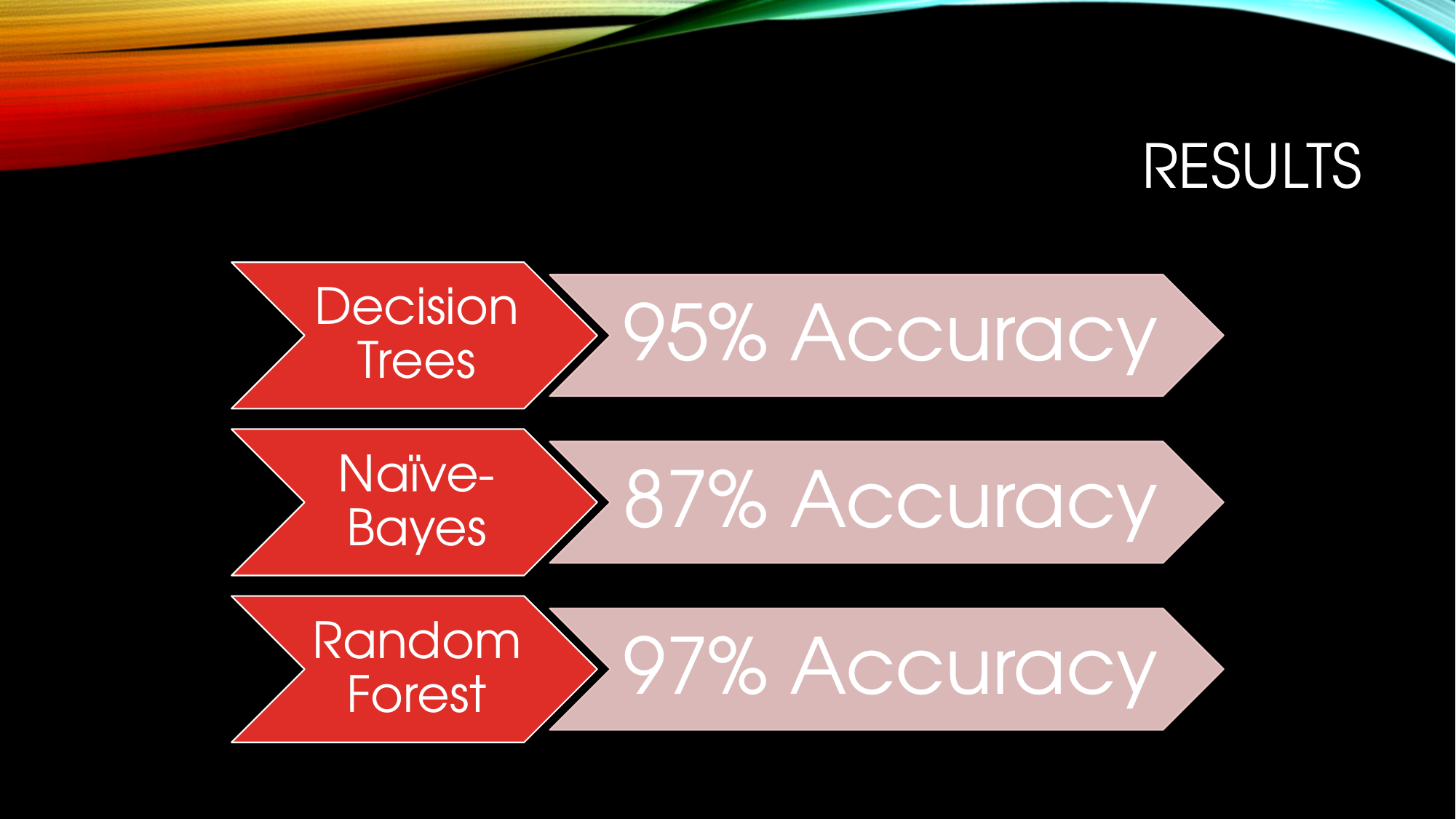

# Results
Decision Trees
95% Accuracy
Naïve-Bayes
87% Accuracy
Random Forest
97% Accuracy